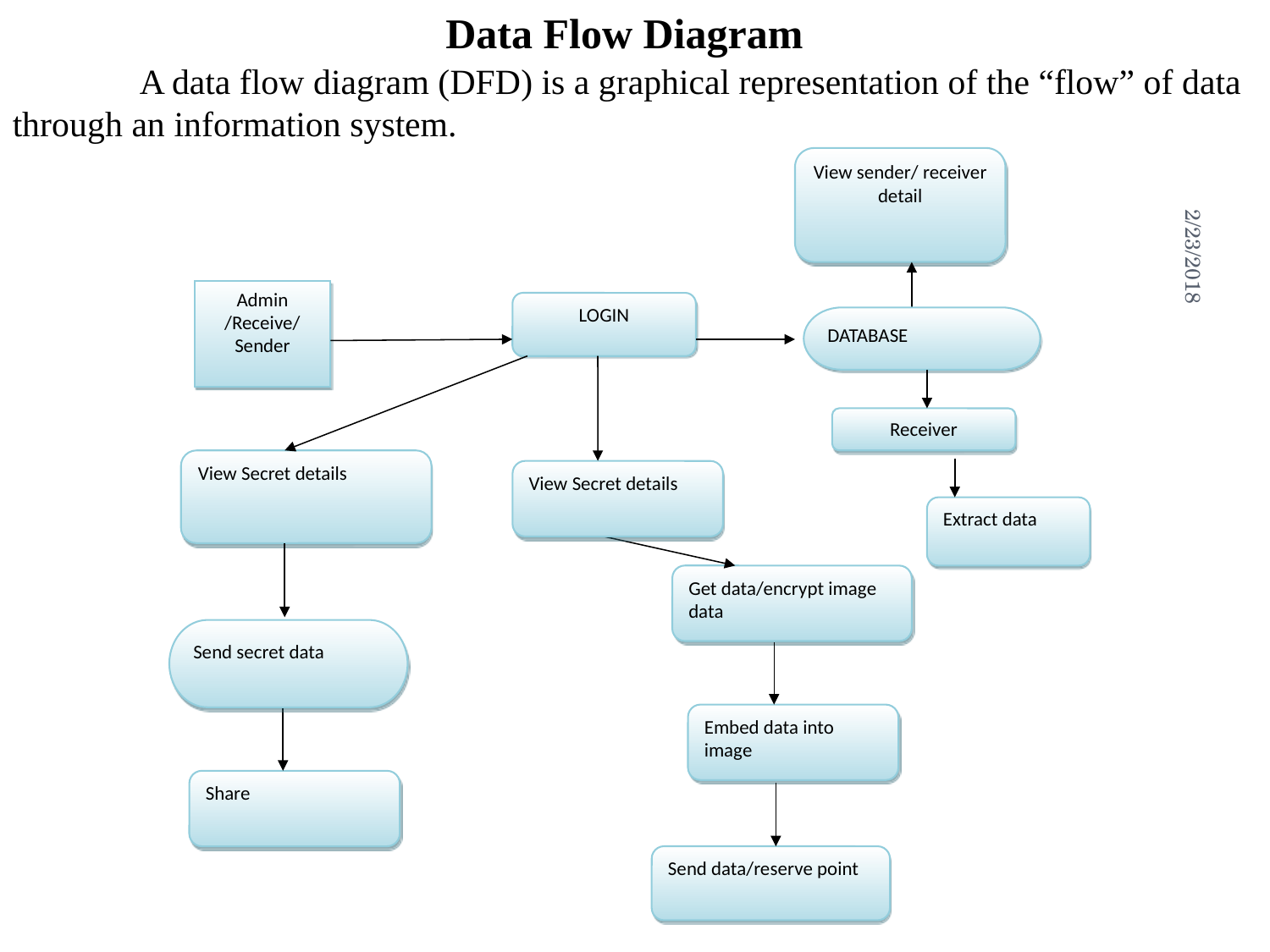

Data Flow Diagram
	A data flow diagram (DFD) is a graphical representation of the “flow” of data through an information system.
View sender/ receiver detail

Admin
/Receive/Sender

LOGIN
DATABASE
Receiver
View Secret details

View Secret details

Extract data
Get data/encrypt image data
Send secret data

Embed data into image
Share
Send data/reserve point
2/23/2018